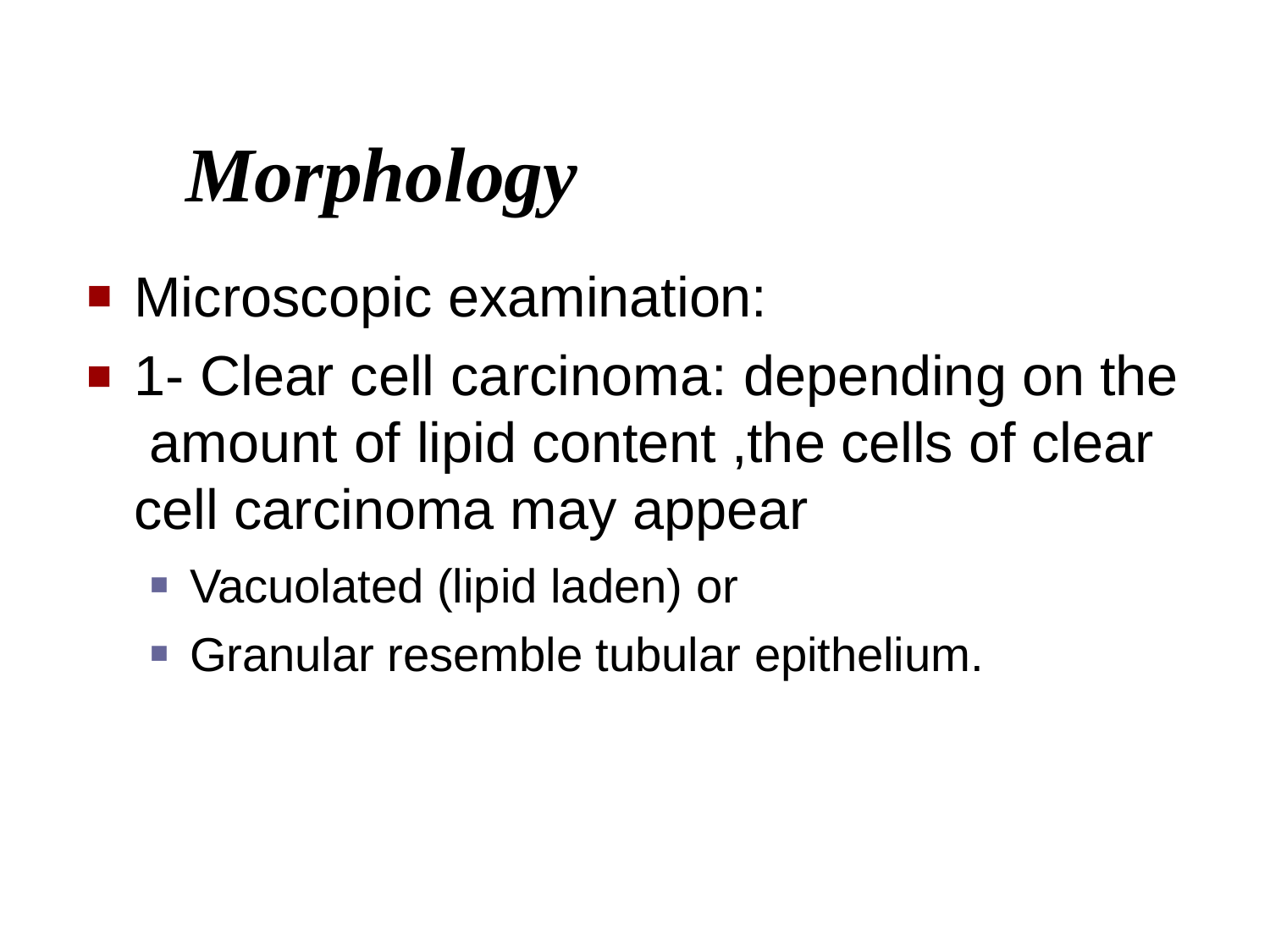

# … Morphology
Microscopic examination:
1- Clear cell carcinoma: depending on the  amount of lipid content ,the cells of clear  cell carcinoma may appear
Vacuolated (lipid laden) or
Granular resemble tubular epithelium.